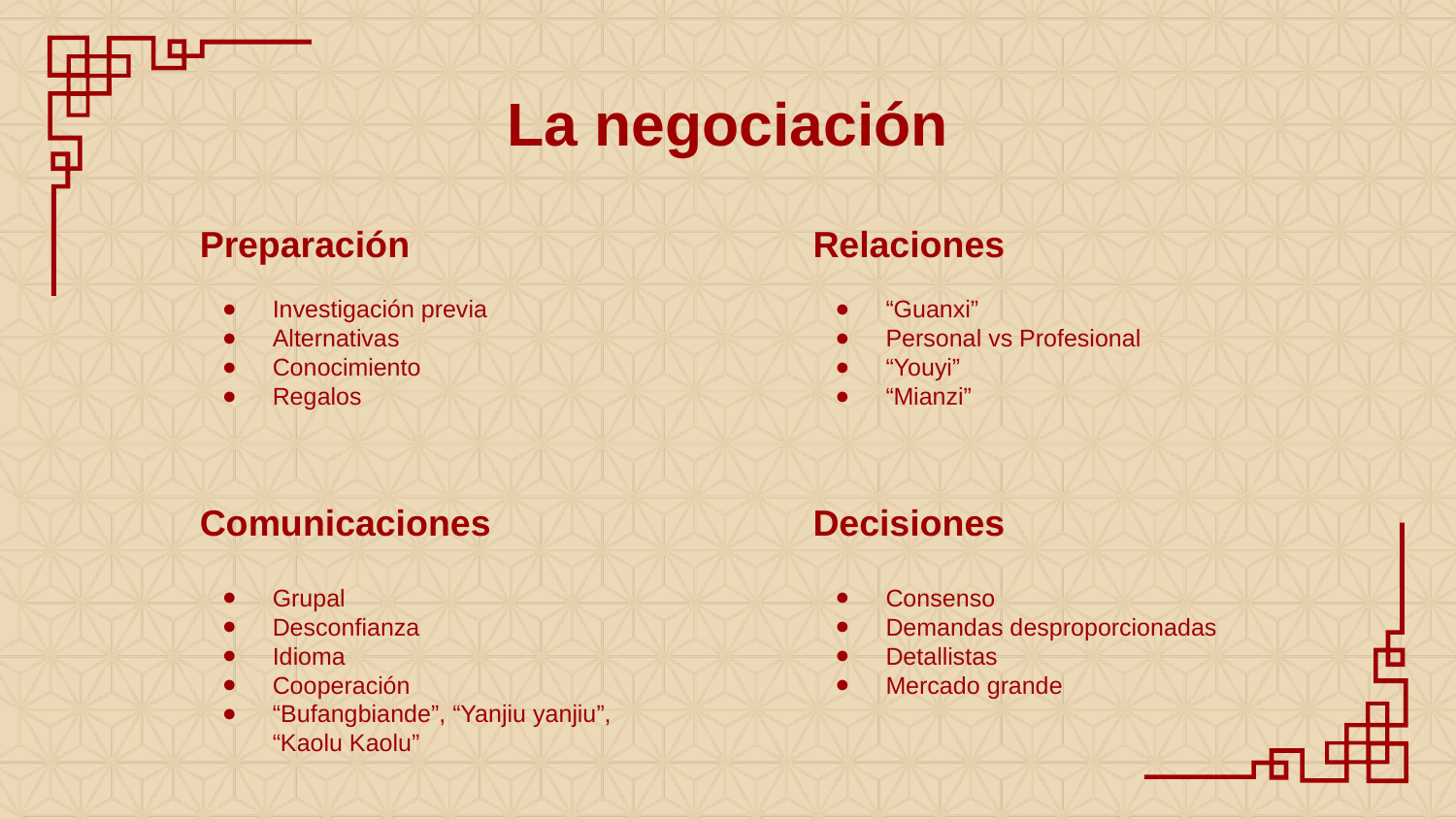

# La negociación
Preparación
Relaciones
Investigación previa
Alternativas
Conocimiento
Regalos
“Guanxi”
Personal vs Profesional
“Youyi”
“Mianzi”
Comunicaciones
Decisiones
Grupal
Desconfianza
Idioma
Cooperación
“Bufangbiande”, “Yanjiu yanjiu”, “Kaolu Kaolu”
Consenso
Demandas desproporcionadas
Detallistas
Mercado grande